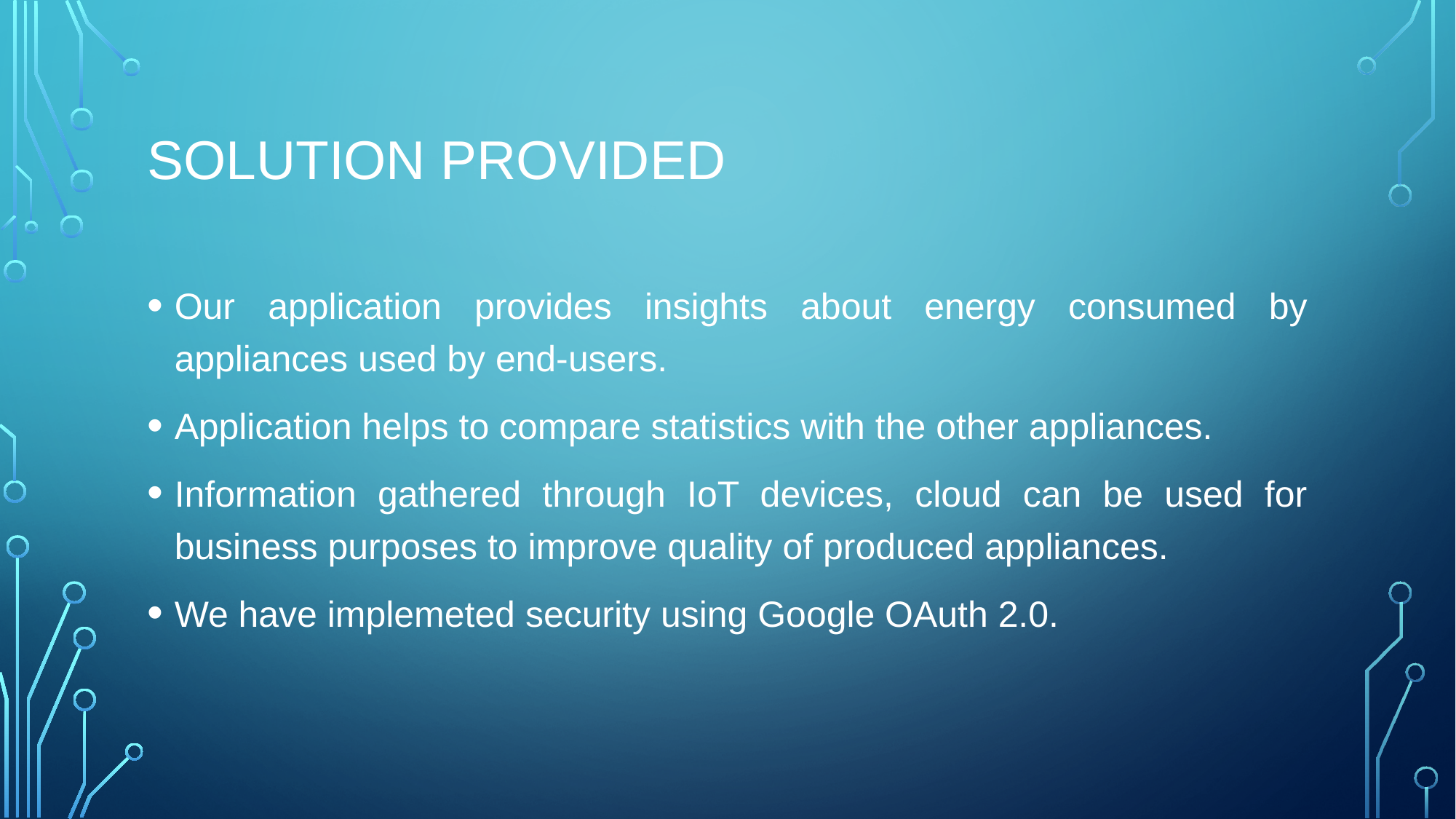

# Solution provided
Our application provides insights about energy consumed by appliances used by end-users.
Application helps to compare statistics with the other appliances.
Information gathered through IoT devices, cloud can be used for business purposes to improve quality of produced appliances.
We have implemeted security using Google OAuth 2.0.